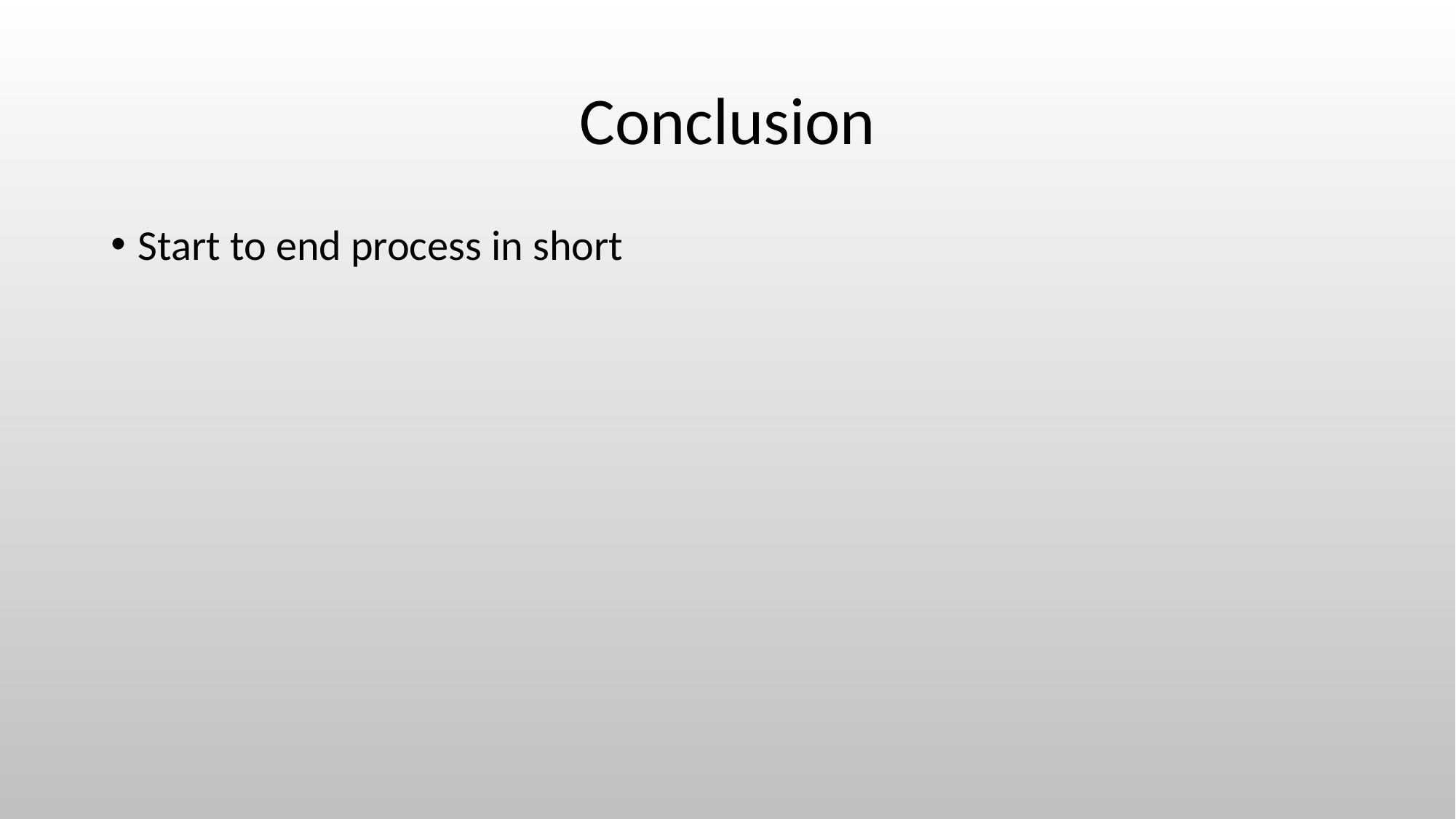

# Conclusion
Start to end process in short